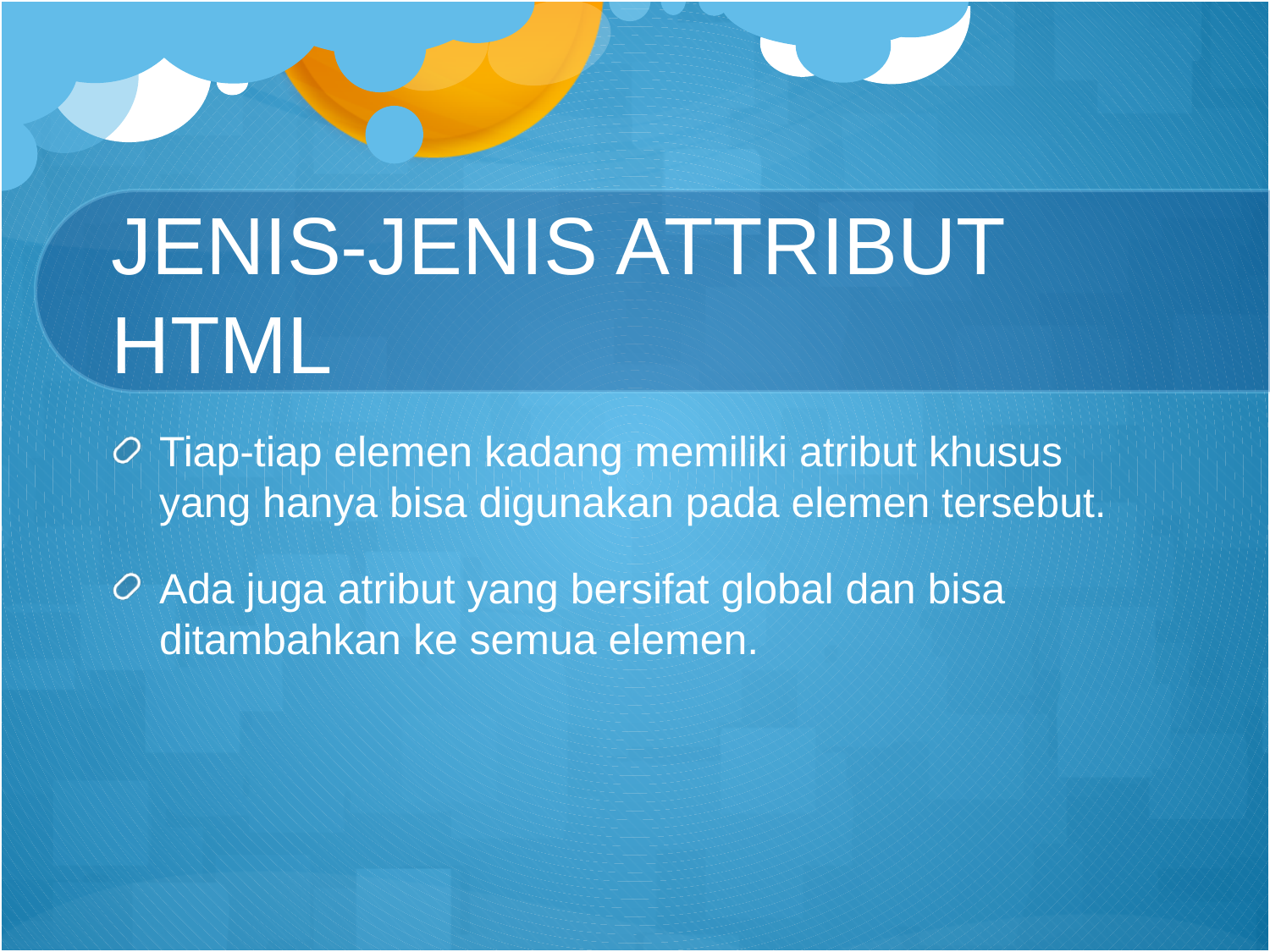

# JENIS-JENIS ATTRIBUT HTML
Tiap-tiap elemen kadang memiliki atribut khusus yang hanya bisa digunakan pada elemen tersebut.
Ada juga atribut yang bersifat global dan bisa ditambahkan ke semua elemen.